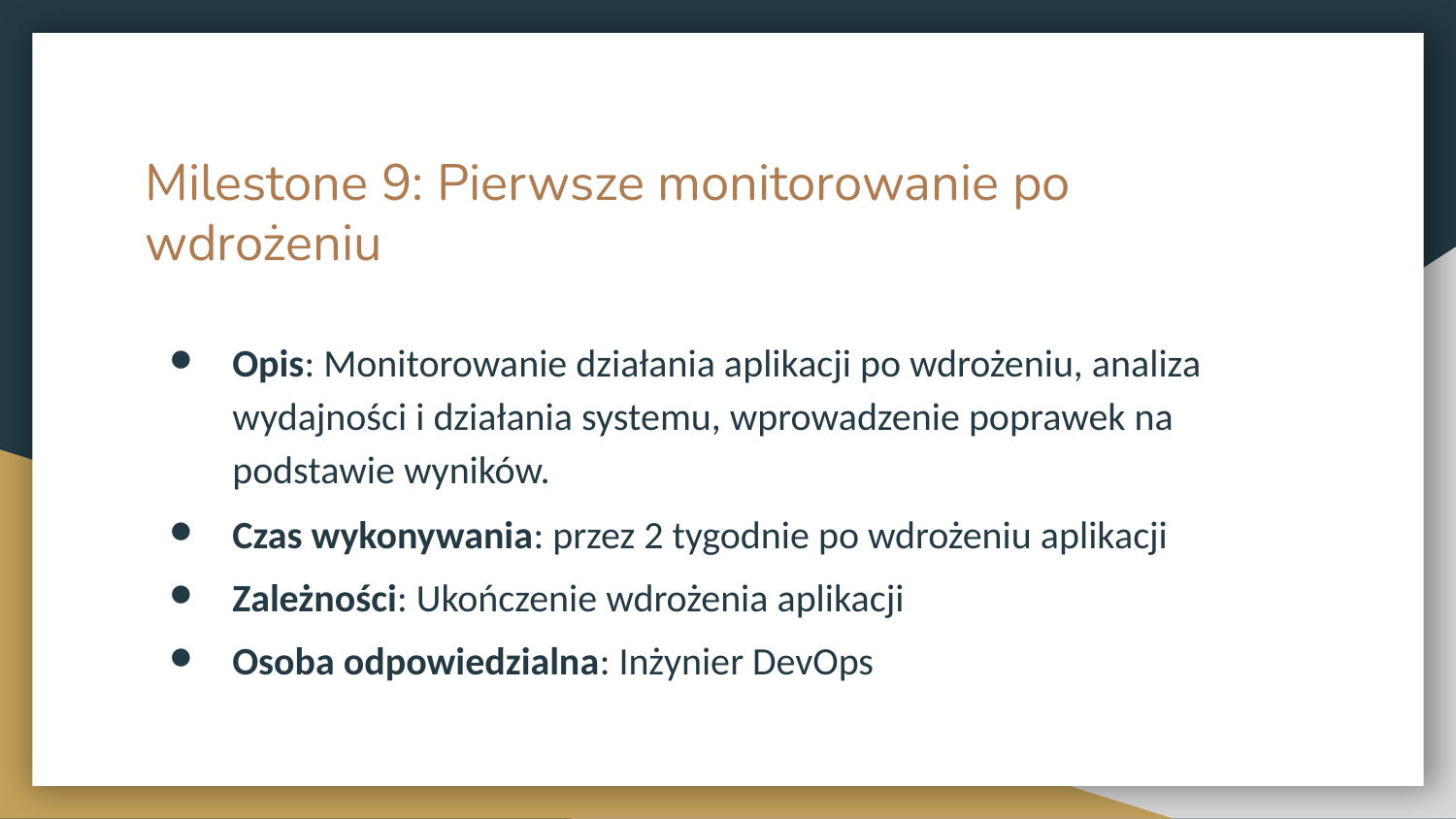

# Milestone 9: Pierwsze monitorowanie po wdrożeniu
Opis: Monitorowanie działania aplikacji po wdrożeniu, analiza wydajności i działania systemu, wprowadzenie poprawek na podstawie wyników.
Czas wykonywania: przez 2 tygodnie po wdrożeniu aplikacji
Zależności: Ukończenie wdrożenia aplikacji
Osoba odpowiedzialna: Inżynier DevOps